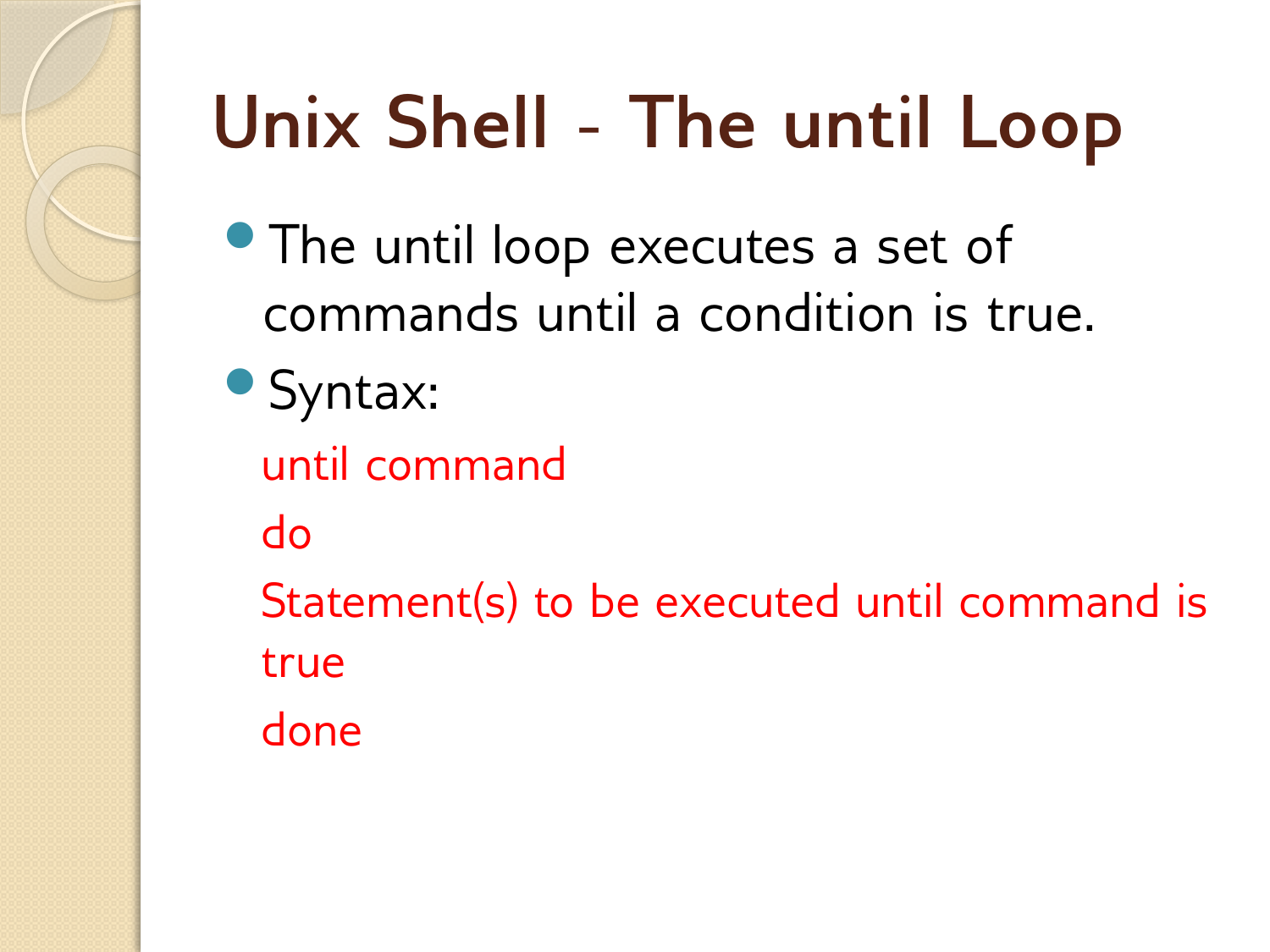

# Unix Shell - The until Loop
The until loop executes a set of commands until a condition is true.
Syntax:
until command
do
Statement(s) to be executed until command is true
done